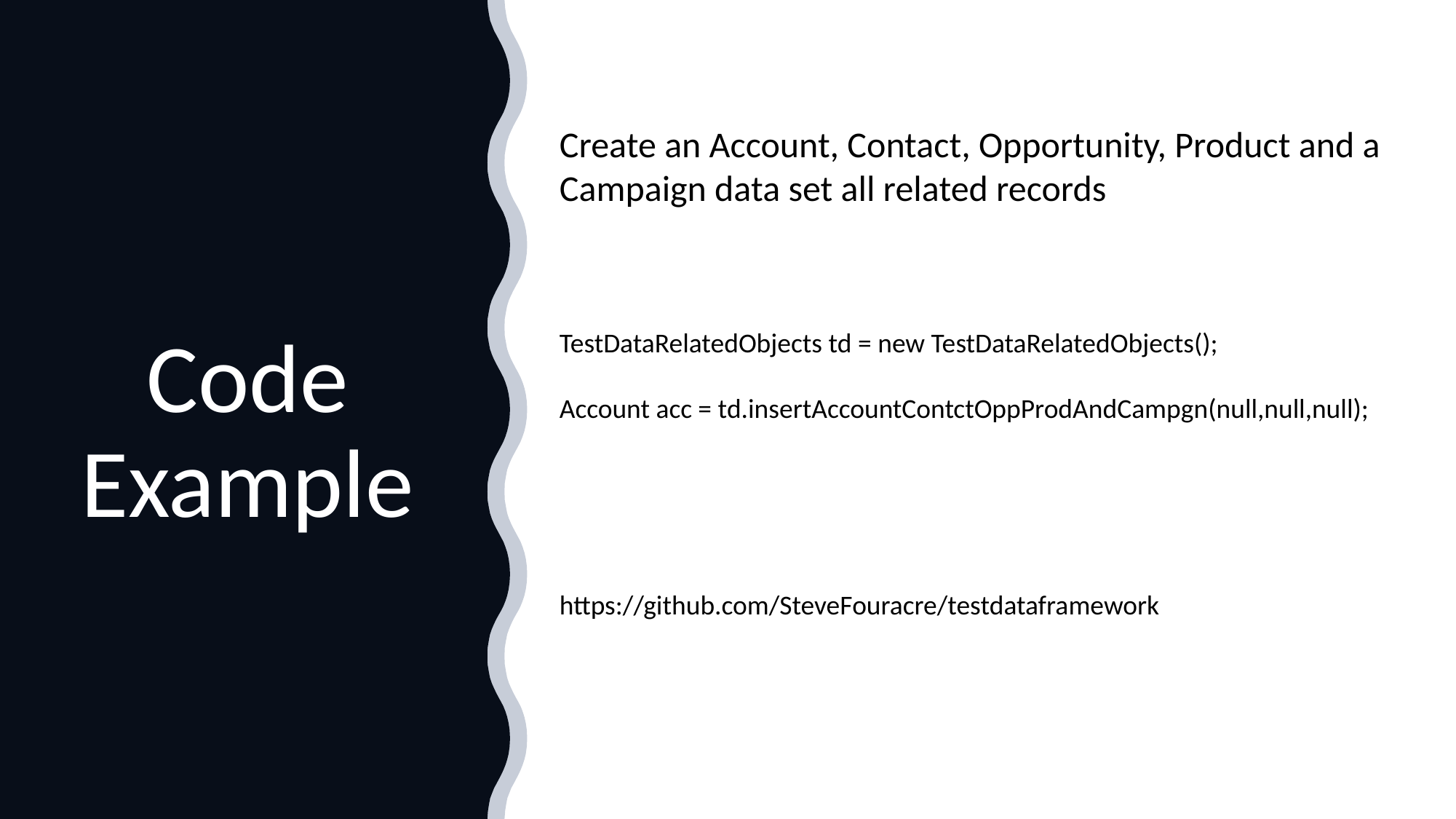

Code Example
Create an Account, Contact, Opportunity, Product and a Campaign data set all related records

TestDataRelatedObjects td = new TestDataRelatedObjects();

Account acc = td.insertAccountContctOppProdAndCampgn(null,null,null);

https://github.com/SteveFouracre/testdataframework